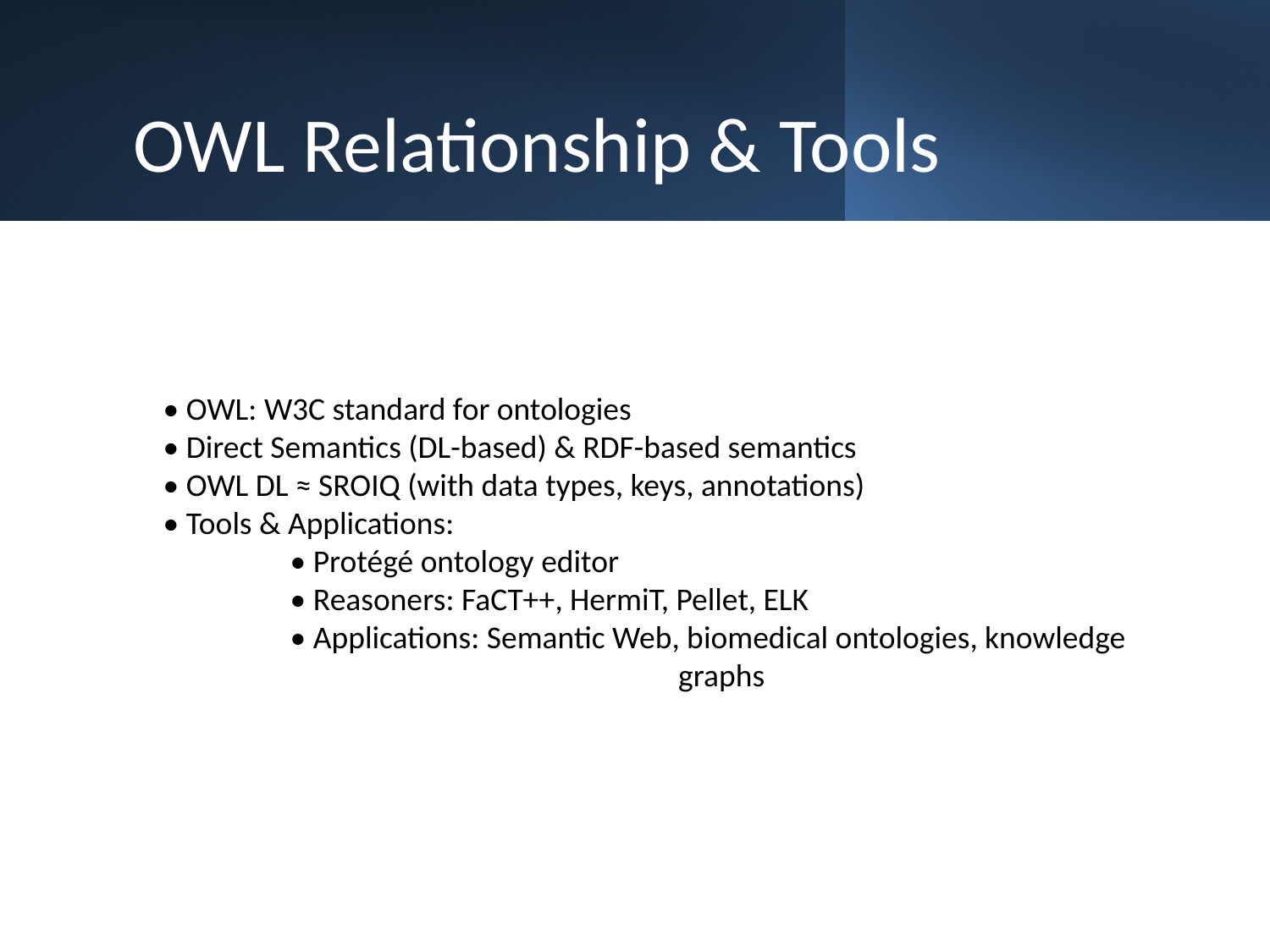

OWL Relationship & Tools
• OWL: W3C standard for ontologies
• Direct Semantics (DL-based) & RDF-based semantics
• OWL DL ≈ SROIQ (with data types, keys, annotations)
• Tools & Applications:
	• Protégé ontology editor
	• Reasoners: FaCT++, HermiT, Pellet, ELK
	• Applications: Semantic Web, biomedical ontologies, knowledge 					 graphs